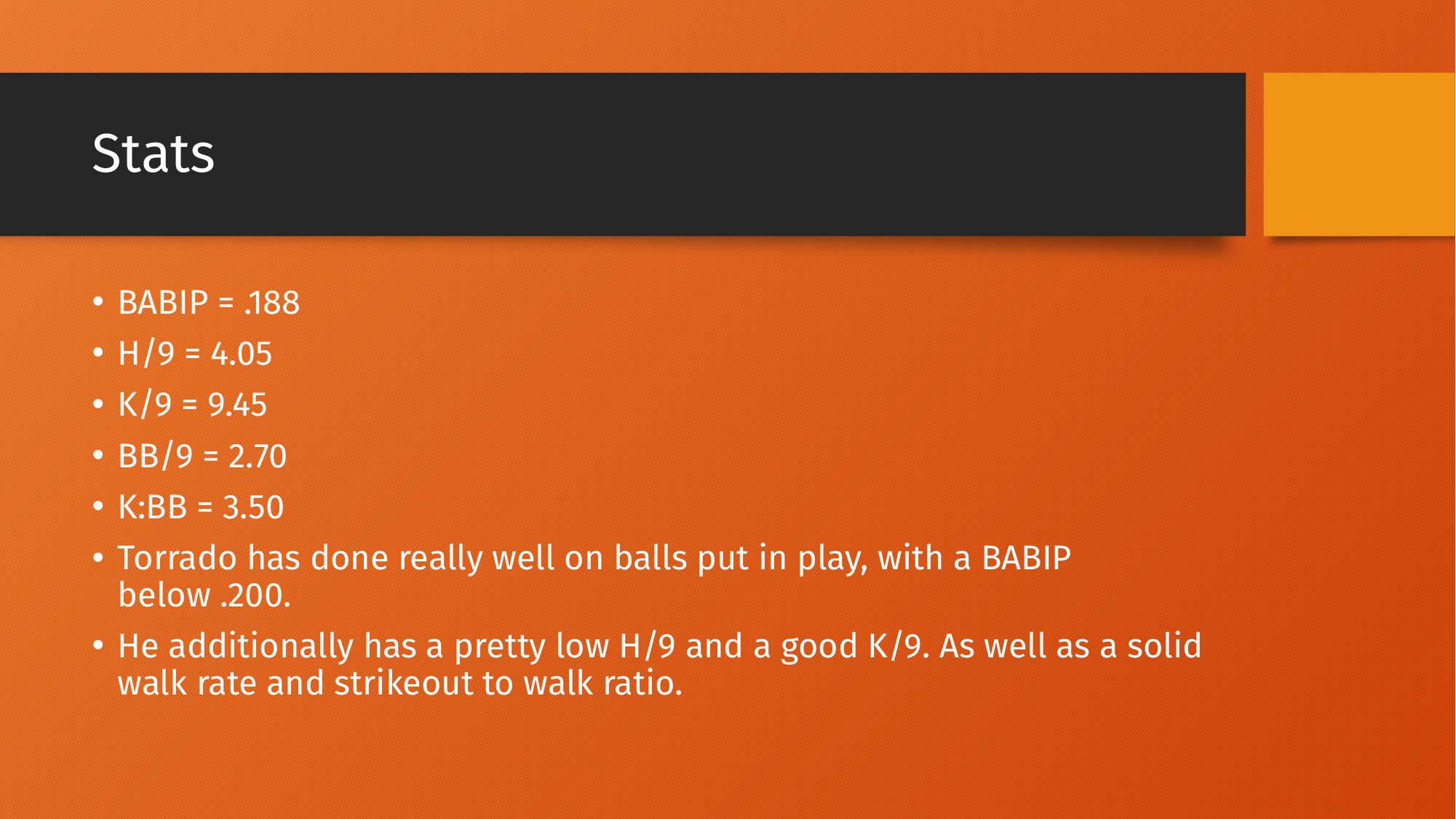

# Stats
BABIP = .188
H/9 = 4.05
K/9 = 9.45
BB/9 = 2.70
K:BB = 3.50
Torrado has done really well on balls put in play, with a BABIP below .200.
He additionally has a pretty low H/9 and a good K/9. As well as a solid walk rate and strikeout to walk ratio.